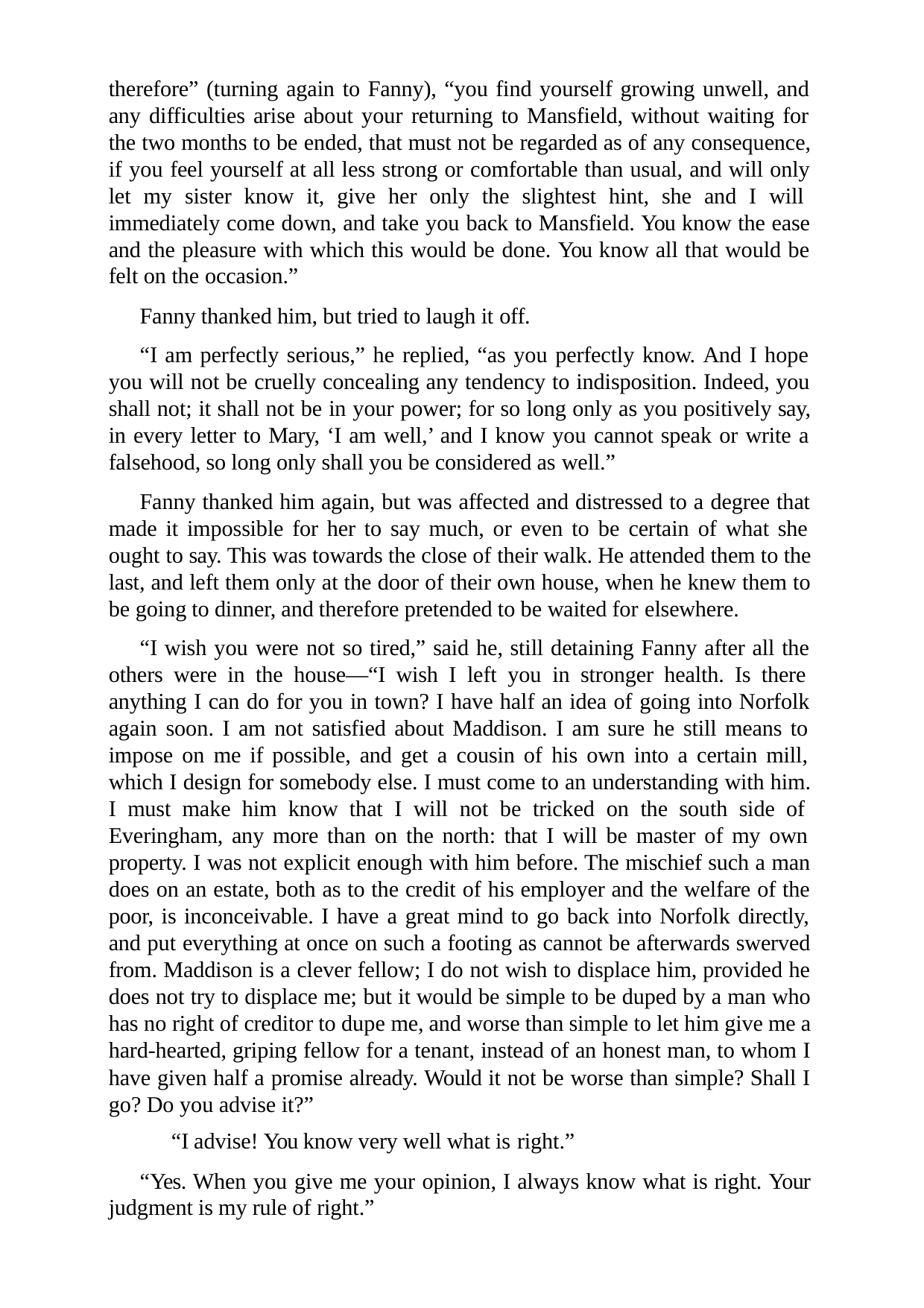

therefore” (turning again to Fanny), “you find yourself growing unwell, and  any difficulties arise about your returning to Mansfield, without waiting for  the two months to be ended, that must not be regarded as of any consequence,  if you feel yourself at all less strong or comfortable than usual, and will only  let my sister know it, give her only the slightest hint, she and I will  immediately come down, and take you back to Mansfield. You know the ease  and the pleasure with which this would be done. You know all that would be  felt on the occasion.”
Fanny thanked him, but tried to laugh it off.
“I am perfectly serious,” he replied, “as you perfectly know. And I hope  you will not be cruelly concealing any tendency to indisposition. Indeed, you  shall not; it shall not be in your power; for so long only as you positively say,  in every letter to Mary, ‘I am well,’ and I know you cannot speak or write a  falsehood, so long only shall you be considered as well.”
Fanny thanked him again, but was affected and distressed to a degree that  made it impossible for her to say much, or even to be certain of what she  ought to say. This was towards the close of their walk. He attended them to the  last, and left them only at the door of their own house, when he knew them to  be going to dinner, and therefore pretended to be waited for elsewhere.
“I wish you were not so tired,” said he, still detaining Fanny after all the  others were in the house—“I wish I left you in stronger health. Is there  anything I can do for you in town? I have half an idea of going into Norfolk  again soon. I am not satisfied about Maddison. I am sure he still means to  impose on me if possible, and get a cousin of his own into a certain mill,  which I design for somebody else. I must come to an understanding with him.  I must make him know that I will not be tricked on the south side of  Everingham, any more than on the north: that I will be master of my own  property. I was not explicit enough with him before. The mischief such a man  does on an estate, both as to the credit of his employer and the welfare of the  poor, is inconceivable. I have a great mind to go back into Norfolk directly,  and put everything at once on such a footing as cannot be afterwards swerved  from. Maddison is a clever fellow; I do not wish to displace him, provided he  does not try to displace me; but it would be simple to be duped by a man who  has no right of creditor to dupe me, and worse than simple to let him give me a  hard-hearted, griping fellow for a tenant, instead of an honest man, to whom I  have given half a promise already. Would it not be worse than simple? Shall I  go? Do you advise it?”
“I advise! You know very well what is right.”
“Yes. When you give me your opinion, I always know what is right. Your  judgment is my rule of right.”